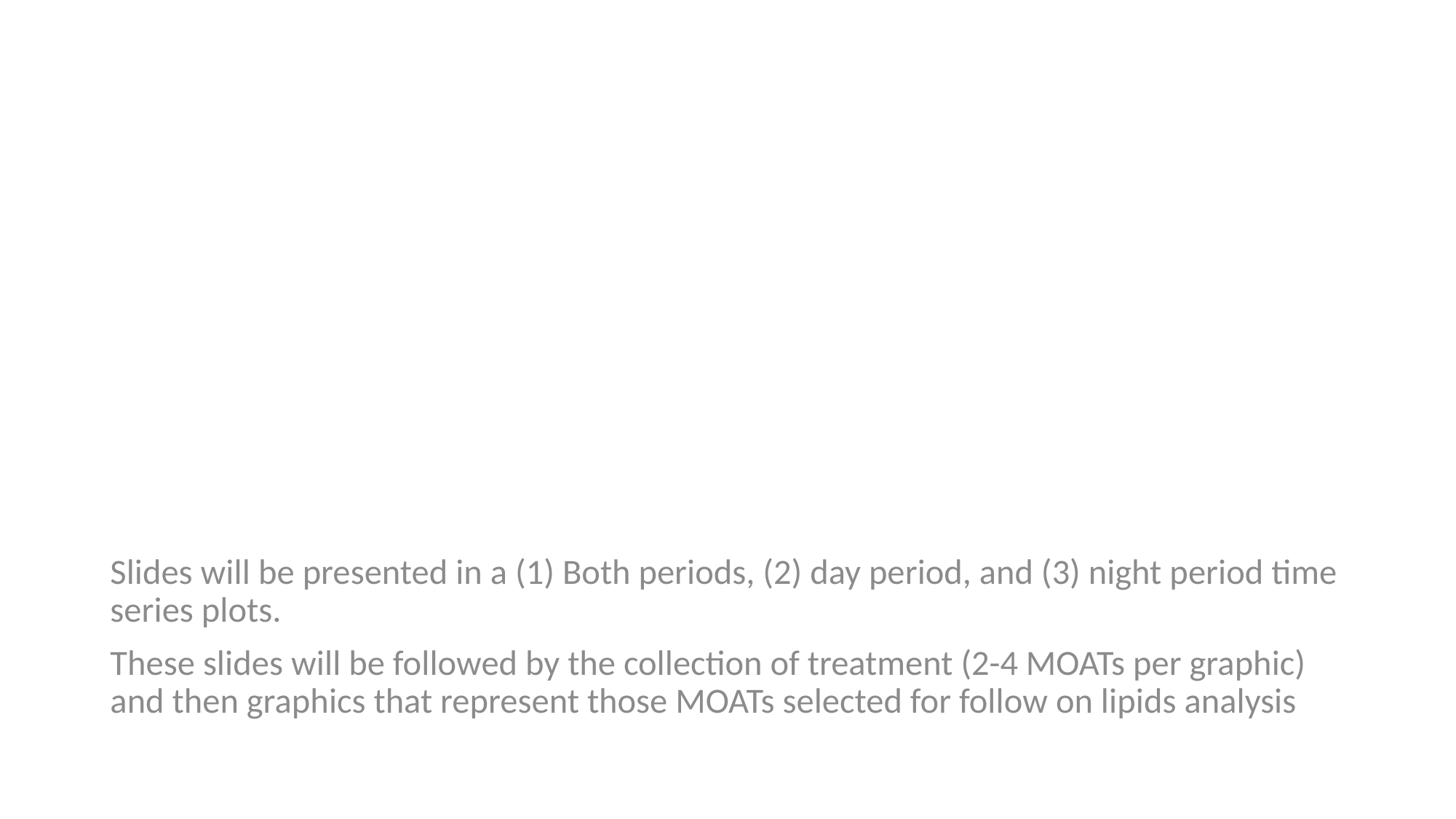

#
Slides will be presented in a (1) Both periods, (2) day period, and (3) night period time series plots.
These slides will be followed by the collection of treatment (2-4 MOATs per graphic) and then graphics that represent those MOATs selected for follow on lipids analysis